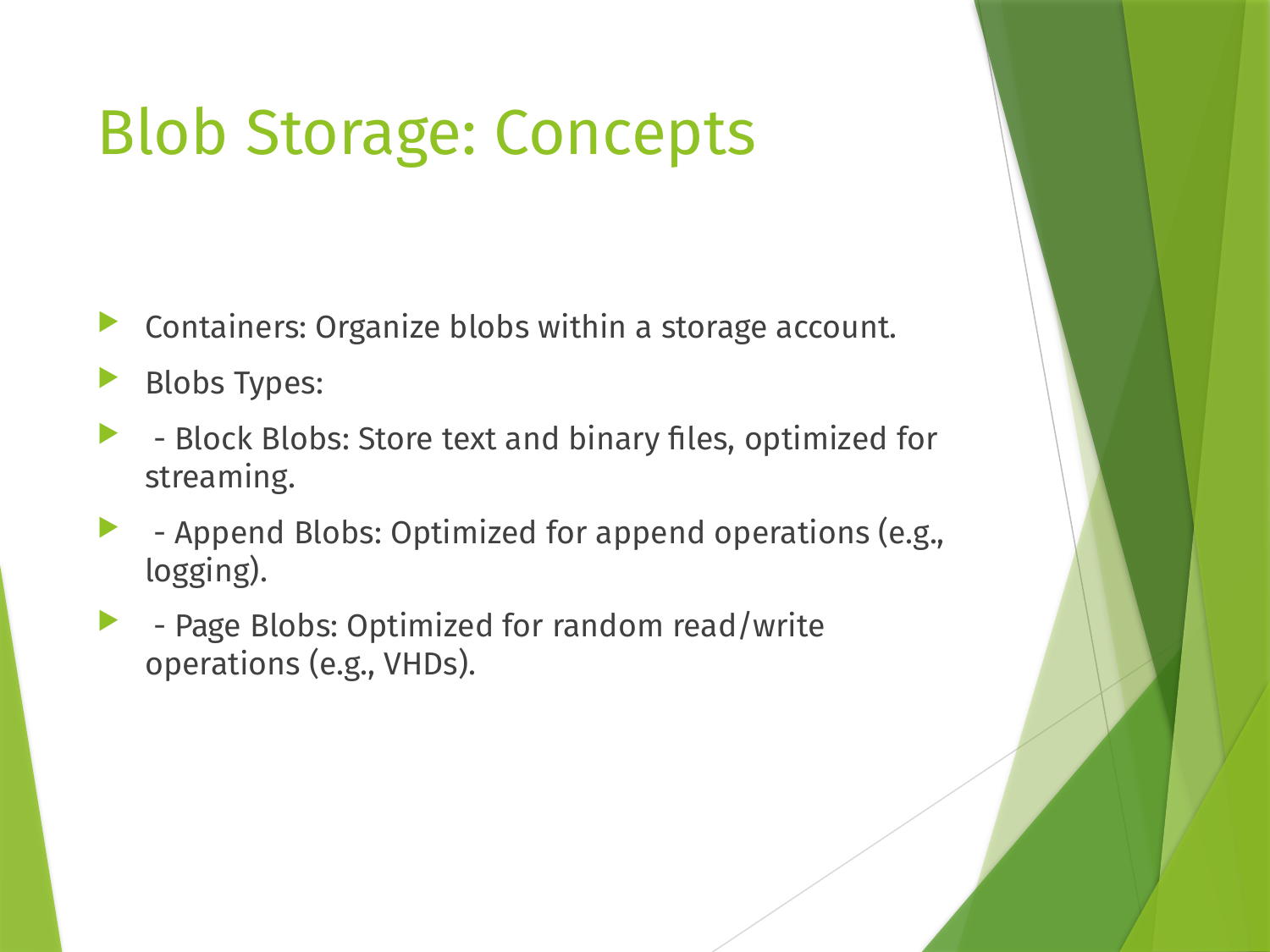

# Blob Storage: Concepts
Containers: Organize blobs within a storage account.
Blobs Types:
 - Block Blobs: Store text and binary files, optimized for streaming.
 - Append Blobs: Optimized for append operations (e.g., logging).
 - Page Blobs: Optimized for random read/write operations (e.g., VHDs).